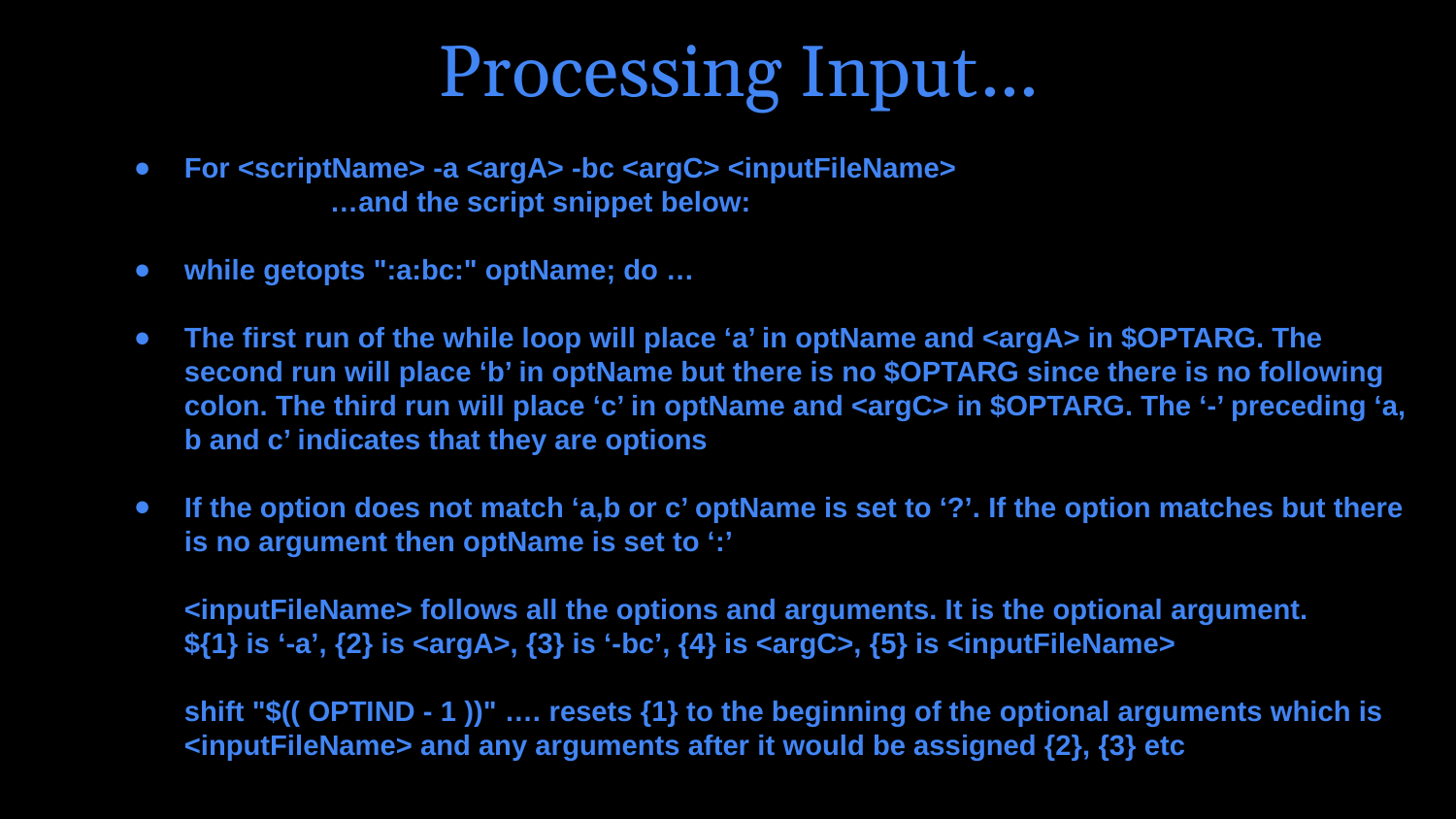

# Processing Input…
For <scriptName> -a <argA> -bc <argC> <inputFileName>
		…and the script snippet below:

while getopts ":a:bc:" optName; do …

The first run of the while loop will place ‘a’ in optName and <argA> in $OPTARG. The second run will place ‘b’ in optName but there is no $OPTARG since there is no following colon. The third run will place ‘c’ in optName and <argC> in $OPTARG. The ‘-’ preceding ‘a, b and c’ indicates that they are options

If the option does not match ‘a,b or c’ optName is set to ‘?’. If the option matches but there
is no argument then optName is set to ‘:’

<inputFileName> follows all the options and arguments. It is the optional argument.
${1} is ‘-a’, {2} is <argA>, {3} is ‘-bc’, {4} is <argC>, {5} is <inputFileName>

shift "$(( OPTIND - 1 ))" …. resets {1} to the beginning of the optional arguments which is
<inputFileName> and any arguments after it would be assigned {2}, {3} etc